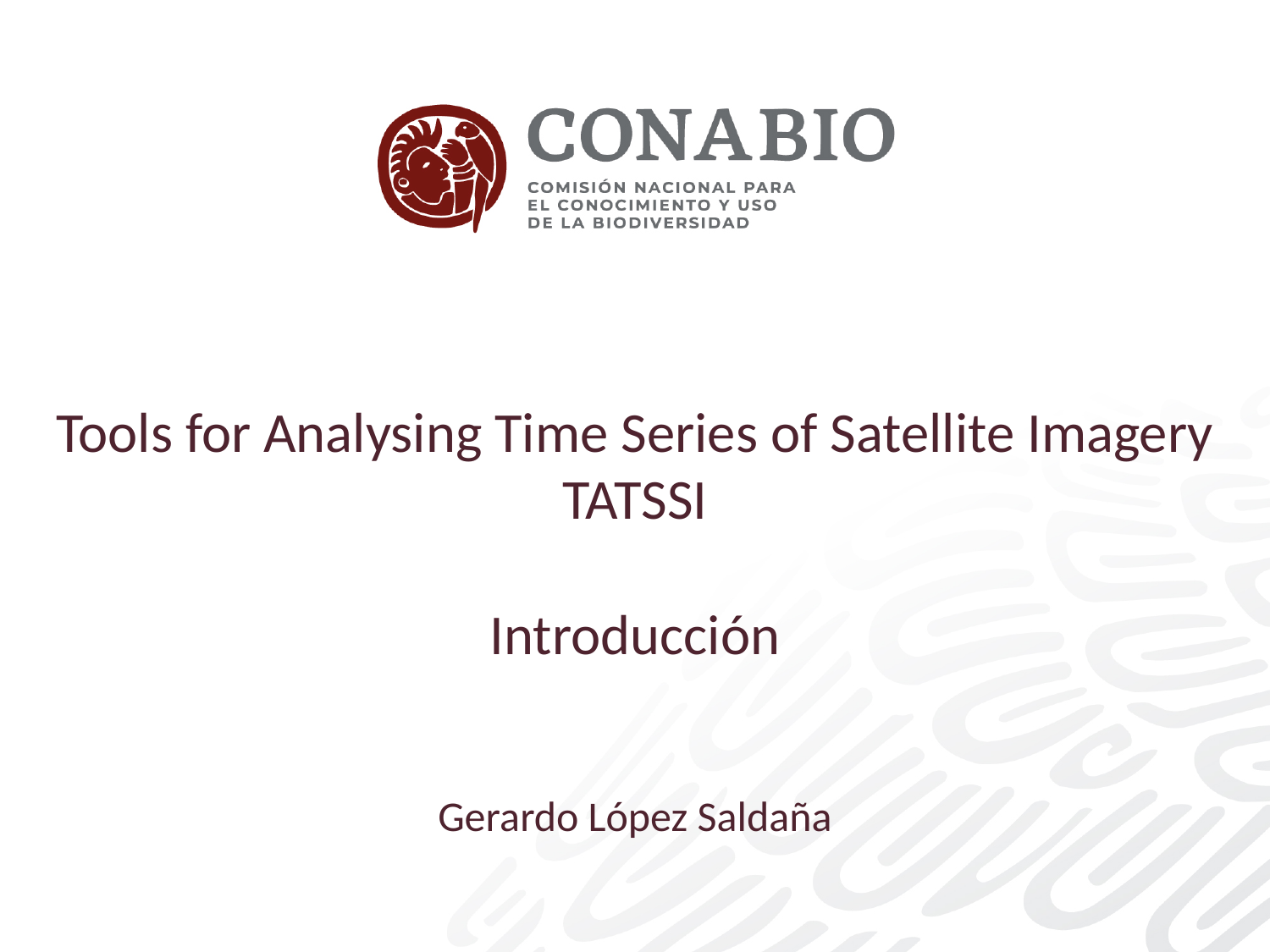

Tools for Analysing Time Series of Satellite Imagery
TATSSI

Introducción

Gerardo López Saldaña